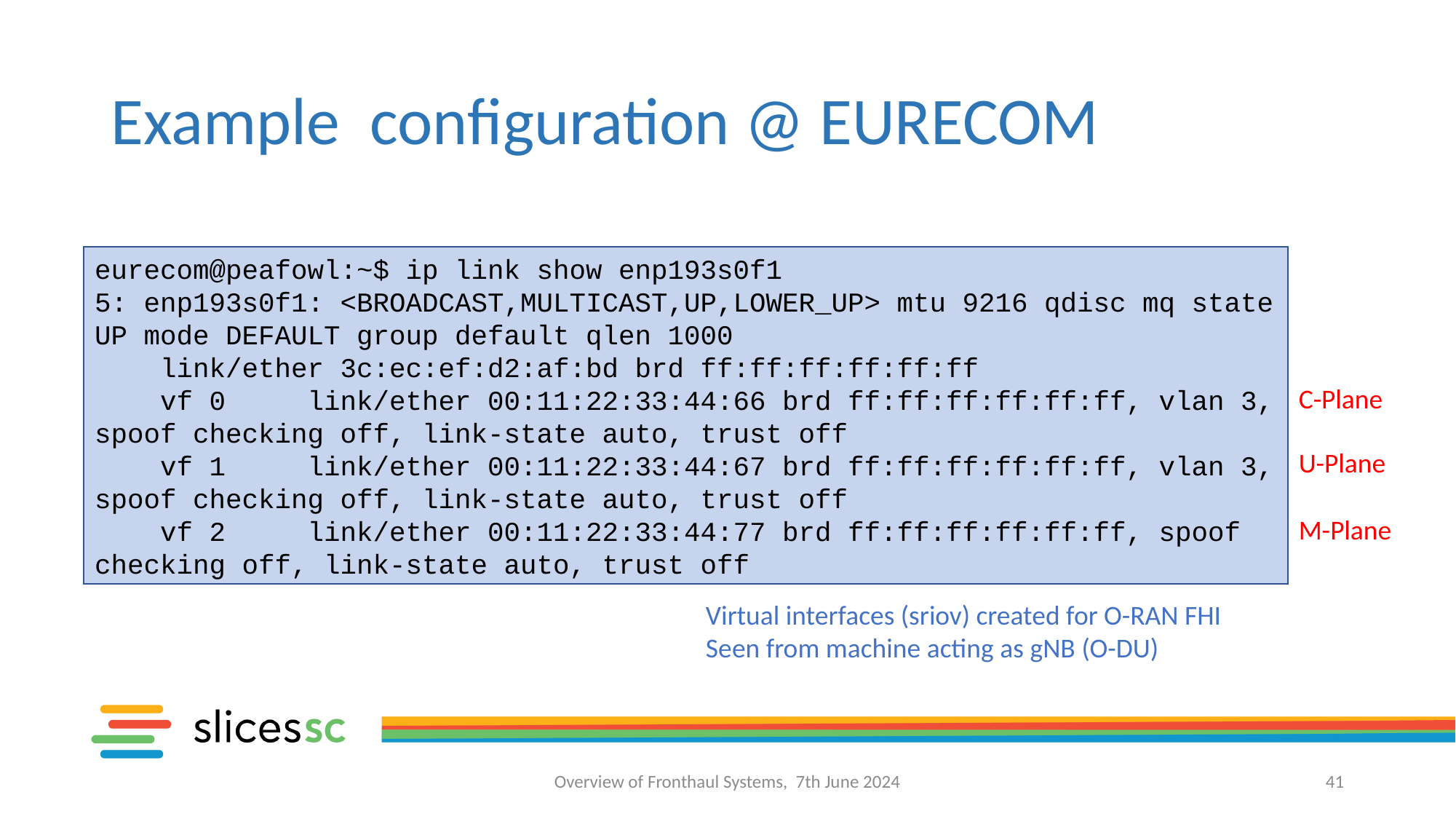

# Example  configuration @ EURECOM
eurecom@peafowl:~$ ip link show enp193s0f1
5: enp193s0f1: <BROADCAST,MULTICAST,UP,LOWER_UP> mtu 9216 qdisc mq state UP mode DEFAULT group default qlen 1000
    link/ether 3c:ec:ef:d2:af:bd brd ff:ff:ff:ff:ff:ff
    vf 0     link/ether 00:11:22:33:44:66 brd ff:ff:ff:ff:ff:ff, vlan 3, spoof checking off, link-state auto, trust off
    vf 1     link/ether 00:11:22:33:44:67 brd ff:ff:ff:ff:ff:ff, vlan 3, spoof checking off, link-state auto, trust off
    vf 2     link/ether 00:11:22:33:44:77 brd ff:ff:ff:ff:ff:ff, spoof checking off, link-state auto, trust off
C-Plane
U-Plane
M-Plane
Virtual interfaces (sriov) created for O-RAN FHI
Seen from machine acting as gNB (O-DU)
Overview of Fronthaul Systems,  7th June 2024
41